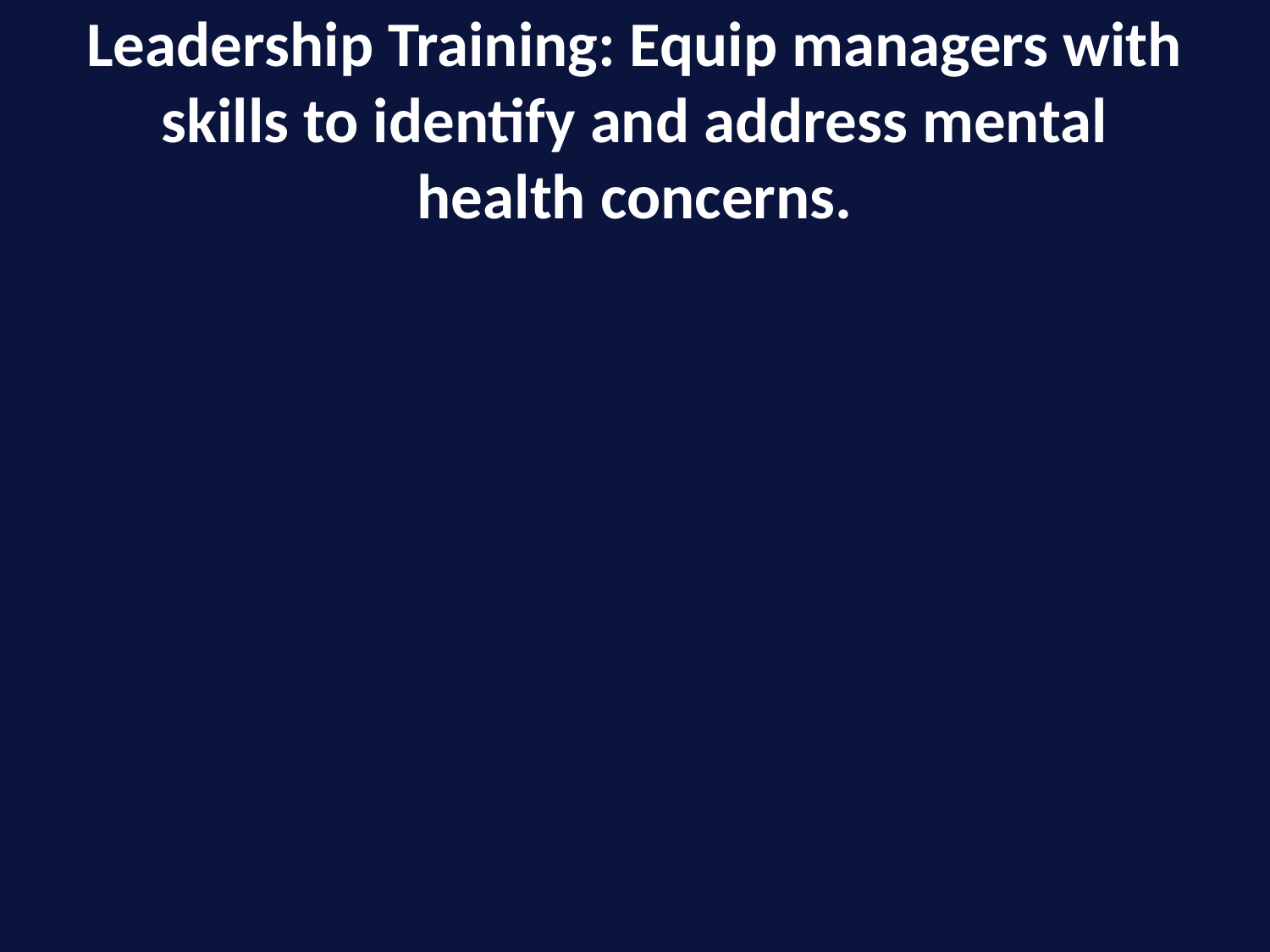

# Leadership Training: Equip managers with skills to identify and address mental health concerns.